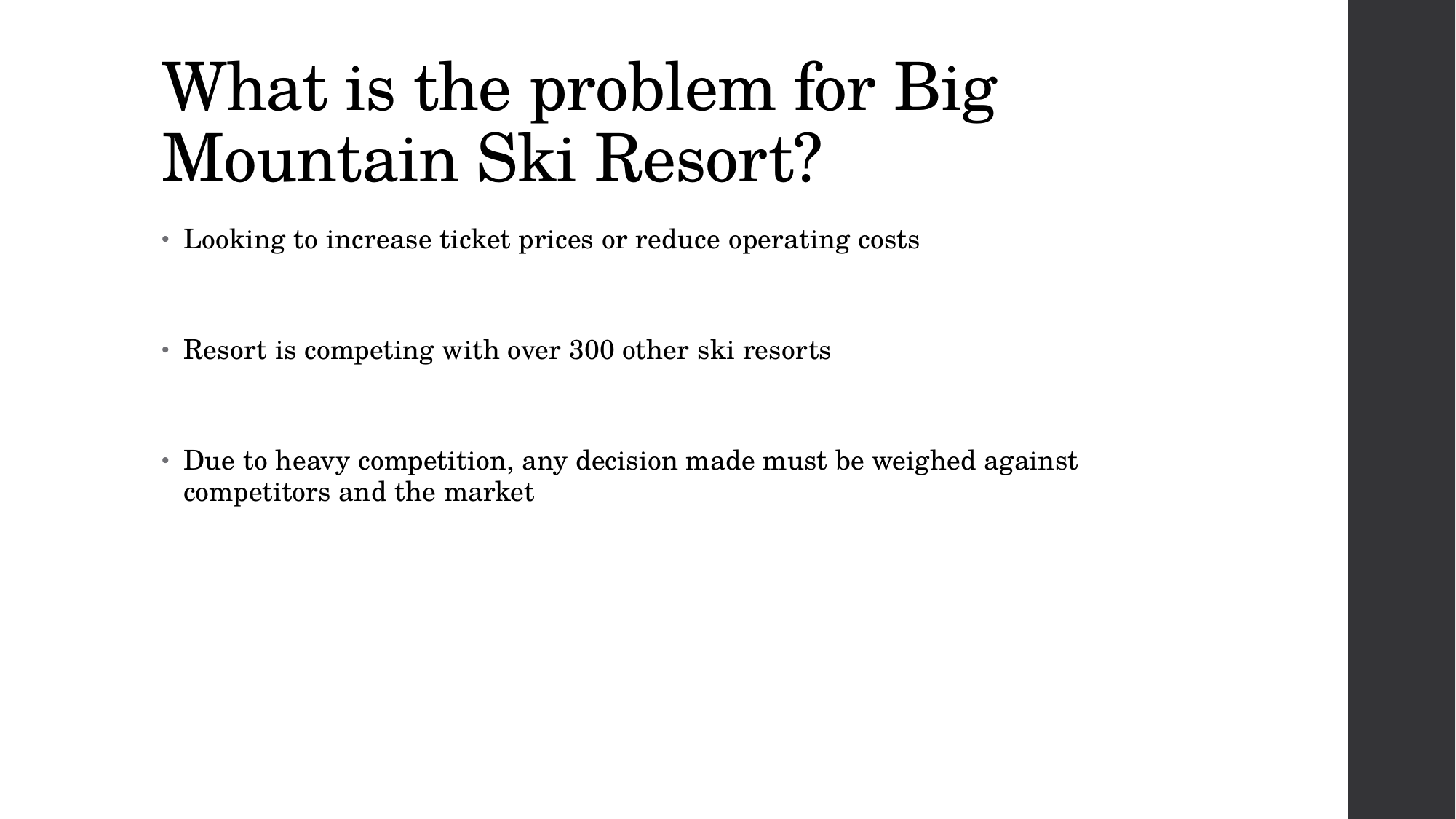

# What is the problem for Big Mountain Ski Resort?
Looking to increase ticket prices or reduce operating costs

Resort is competing with over 300 other ski resorts

Due to heavy competition, any decision made must be weighed against competitors and the market